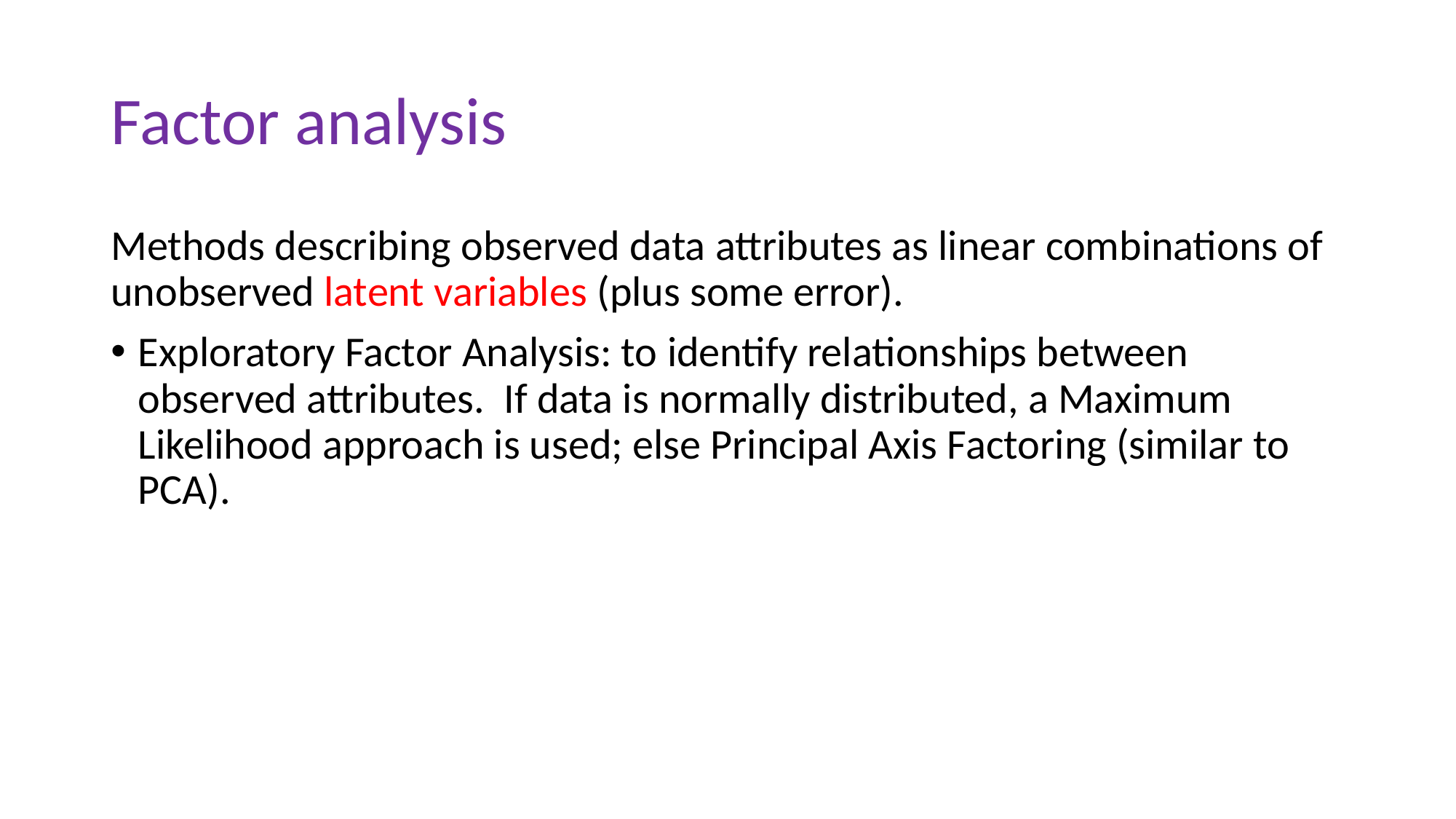

# Factor analysis
Methods describing observed data attributes as linear combinations of unobserved latent variables (plus some error).
Exploratory Factor Analysis: to identify relationships between observed attributes.  If data is normally distributed, a Maximum Likelihood approach is used; else Principal Axis Factoring (similar to PCA).